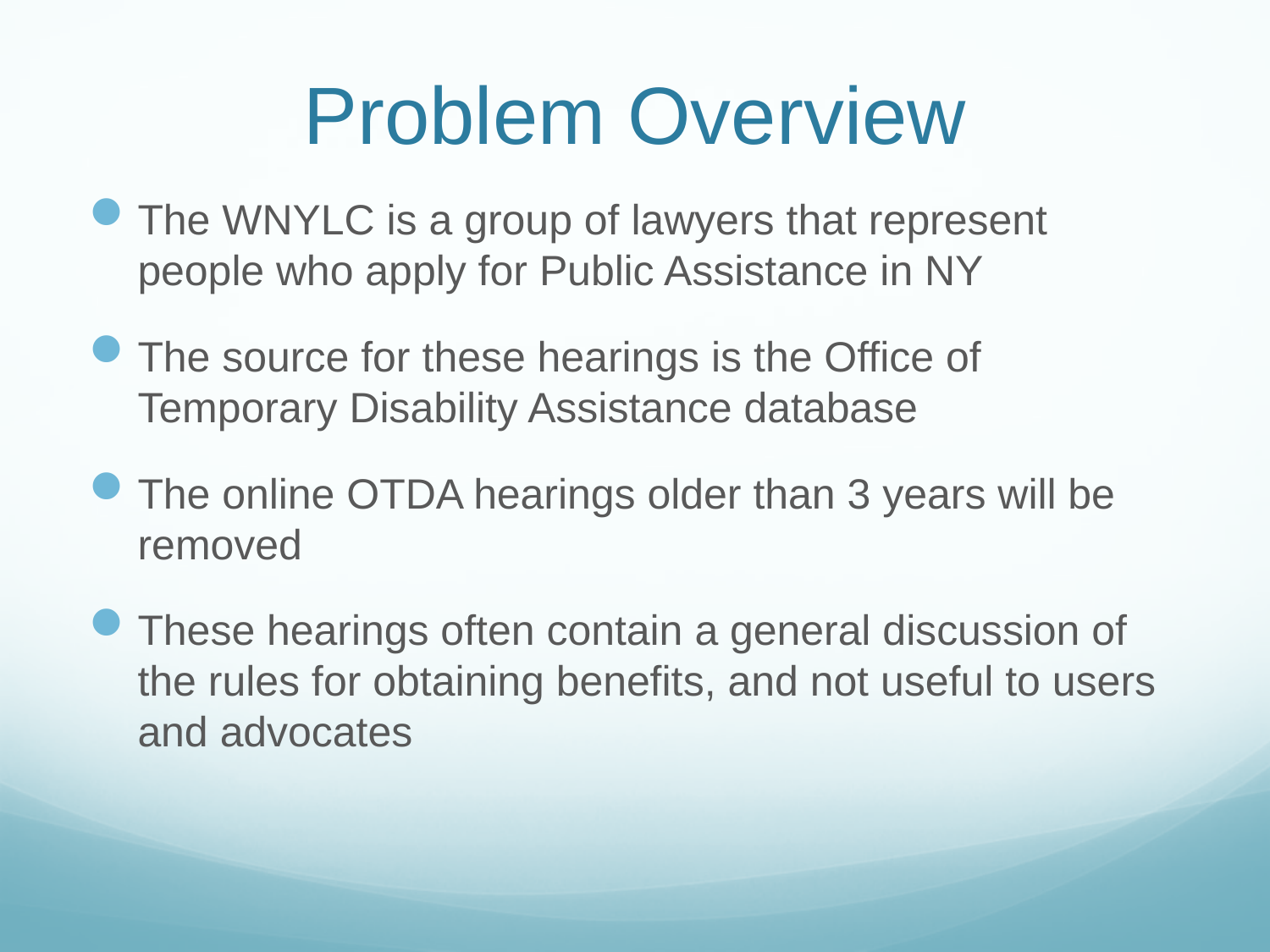

# Problem Overview
The WNYLC is a group of lawyers that represent people who apply for Public Assistance in NY
The source for these hearings is the Office of Temporary Disability Assistance database
The online OTDA hearings older than 3 years will be removed
These hearings often contain a general discussion of the rules for obtaining benefits, and not useful to users and advocates